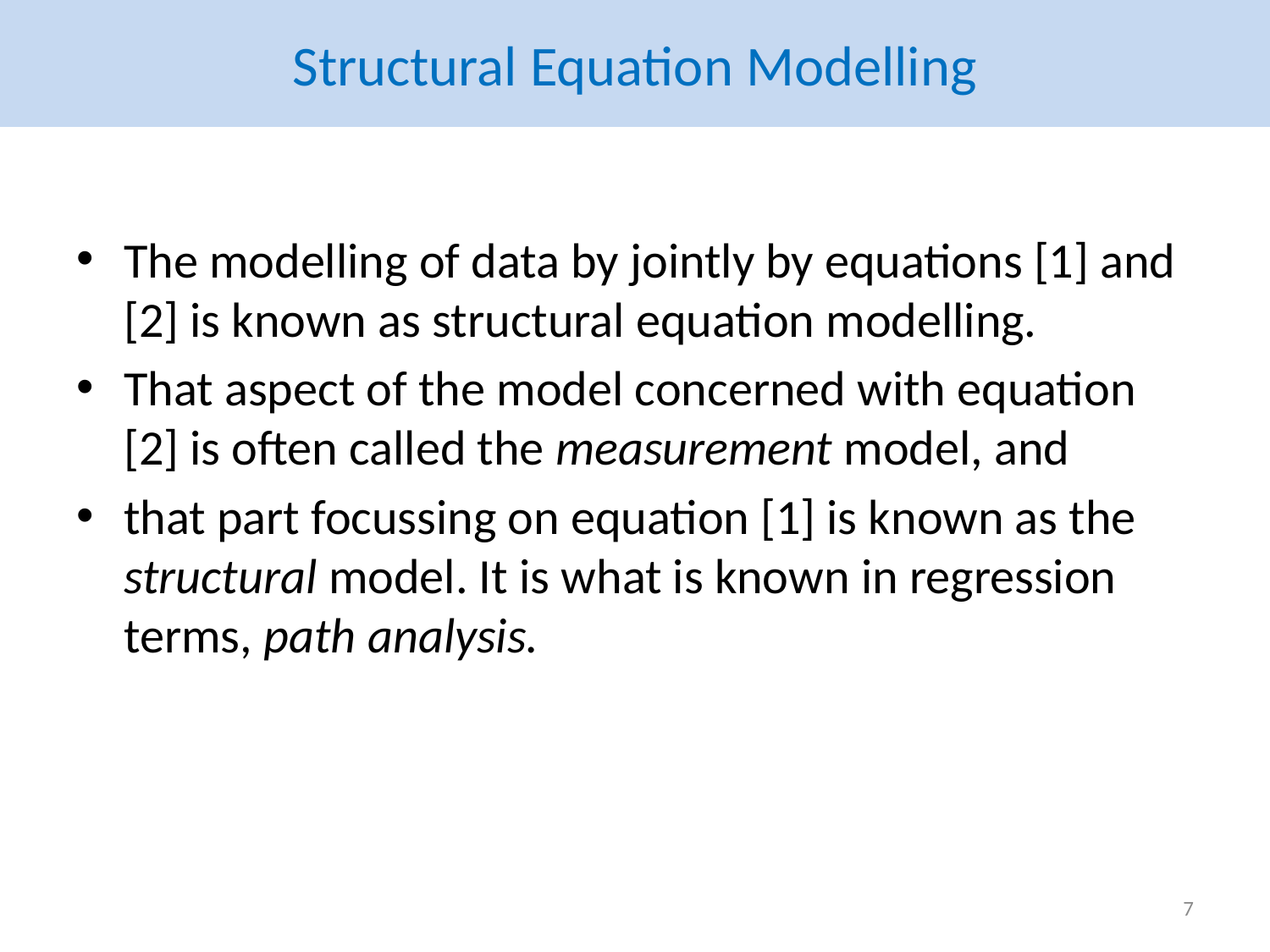

# Structural Equation Modelling
The modelling of data by jointly by equations [1] and [2] is known as structural equation modelling.
That aspect of the model concerned with equation [2] is often called the measurement model, and
that part focussing on equation [1] is known as the structural model. It is what is known in regression terms, path analysis.
7